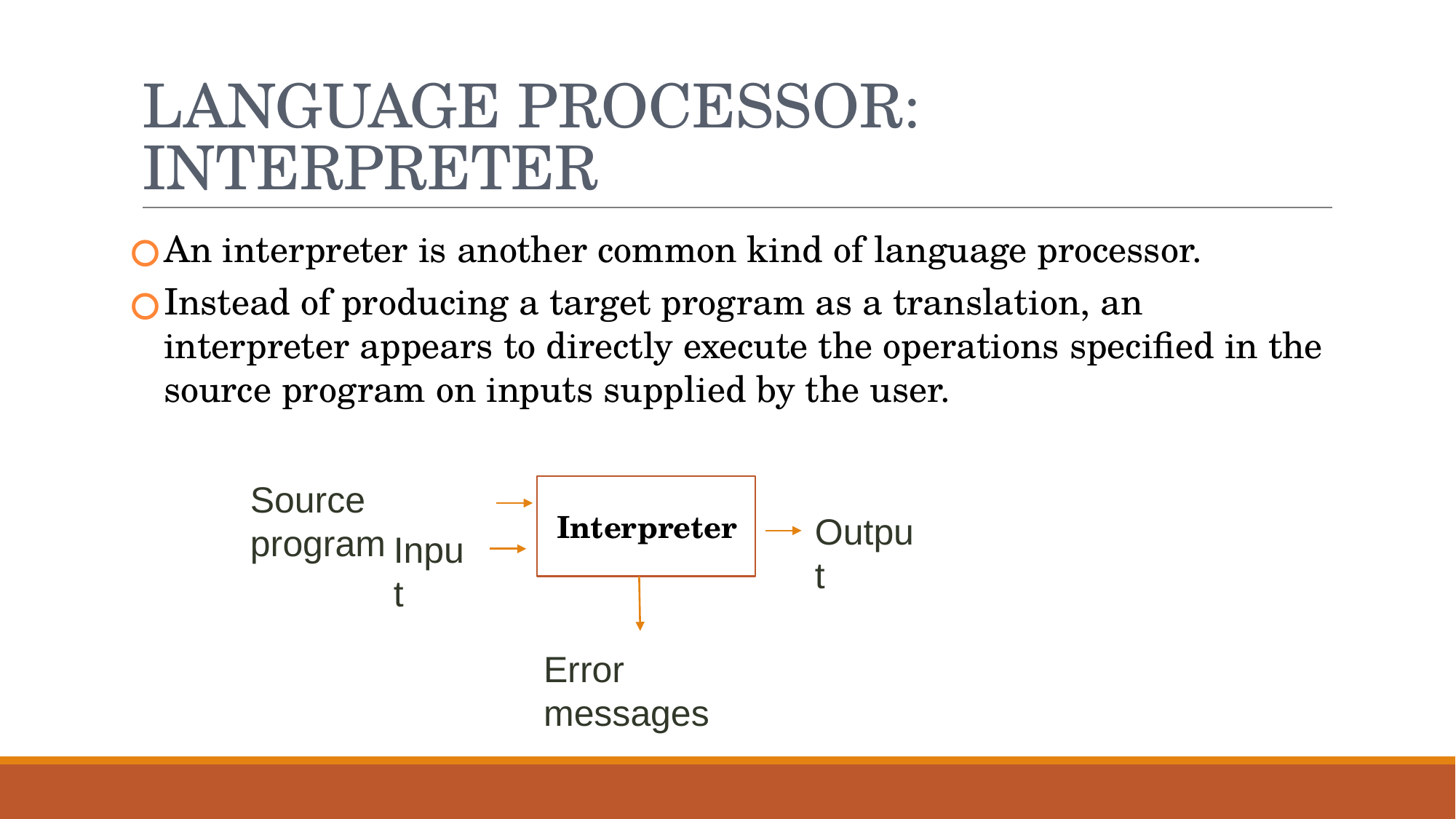

# Language Processor: Interpreter
An interpreter is another common kind of language processor.
Instead of producing a target program as a translation, an interpreter appears to directly execute the operations specified in the source program on inputs supplied by the user.
Source program
 Interpreter
Output
Input
Error messages